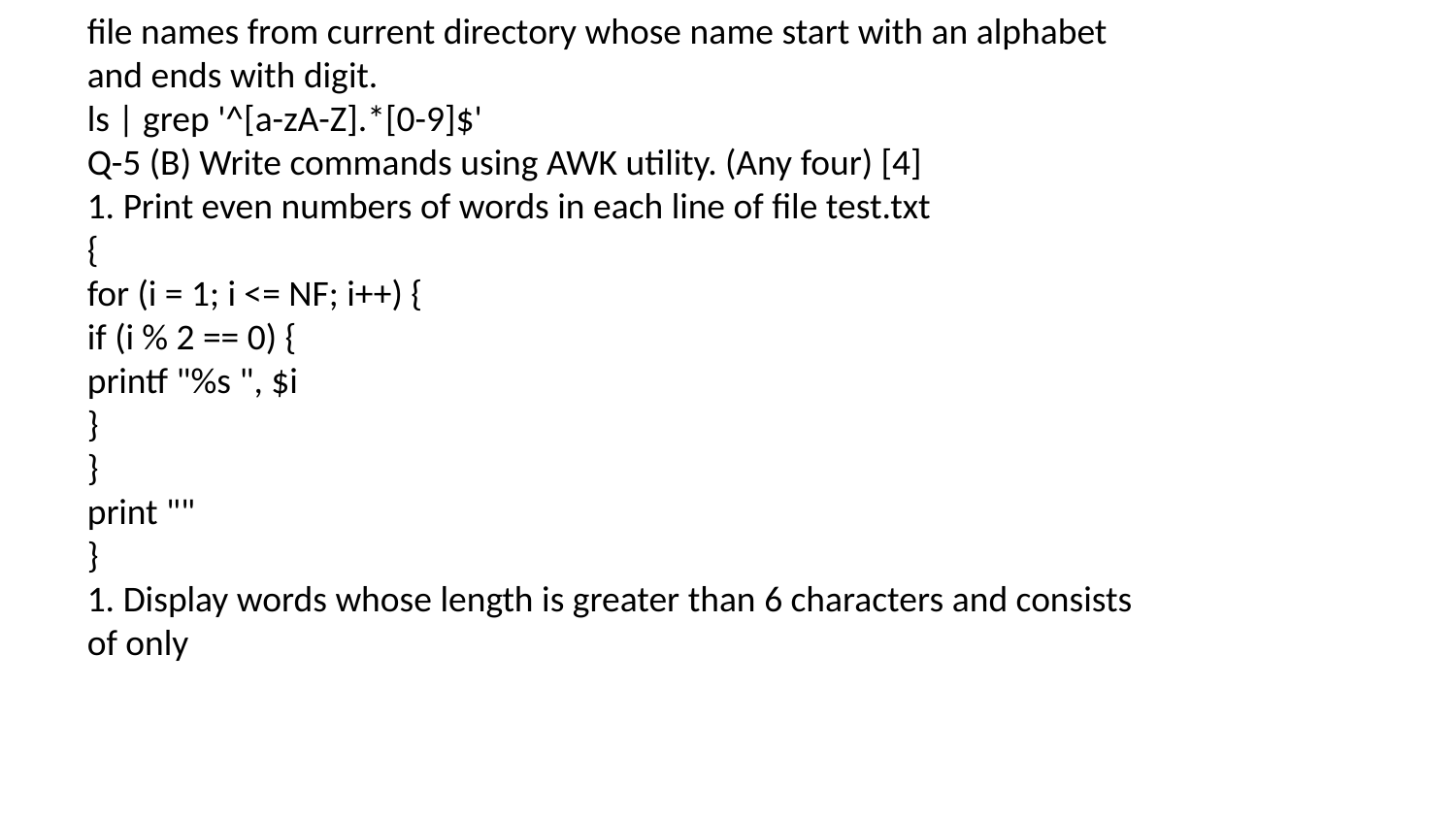

file names from current directory whose name start with an alphabet and ends with digit.
ls | grep '^[a-zA-Z].*[0-9]$'
Q-5 (B) Write commands using AWK utility. (Any four) [4]
1. Print even numbers of words in each line of file test.txt
{
for (i = 1; i <= NF; i++) {
if (i % 2 == 0) {
printf "%s ", $i
}
}
print ""
}
1. Display words whose length is greater than 6 characters and consists of only